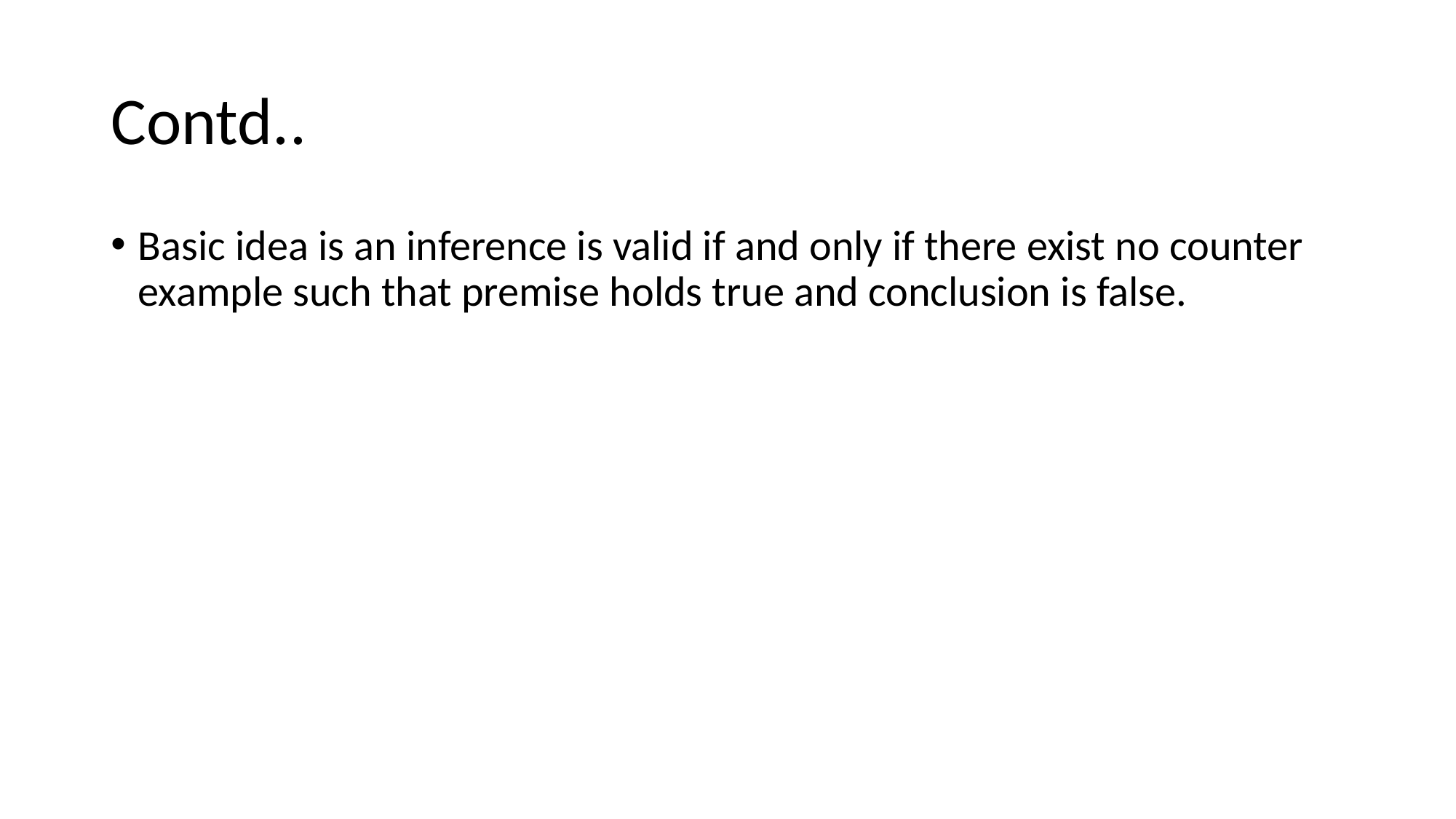

# Contd..
Basic idea is an inference is valid if and only if there exist no counter  example such that premise holds true and conclusion is false.